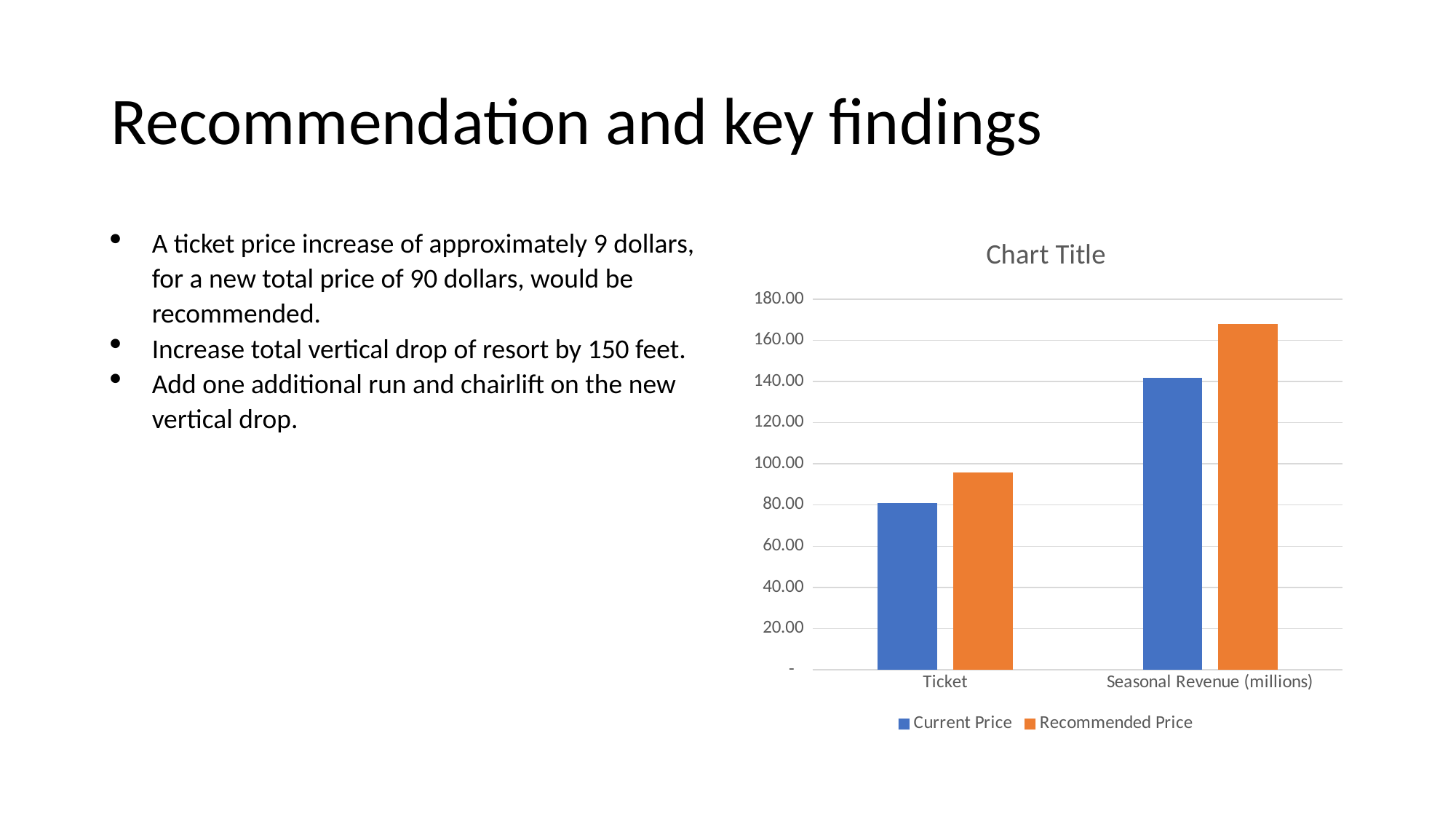

# Recommendation and key findings
A ticket price increase of approximately 9 dollars, for a new total price of 90 dollars, would be recommended.
Increase total vertical drop of resort by 150 feet.
Add one additional run and chairlift on the new vertical drop.

### Chart:

| Category | Current Price | Recommended Price |
|---|---|---|
| Ticket | 81.0 | 96.0 |
| Seasonal Revenue (millions) | 141.75 | 168.0 |